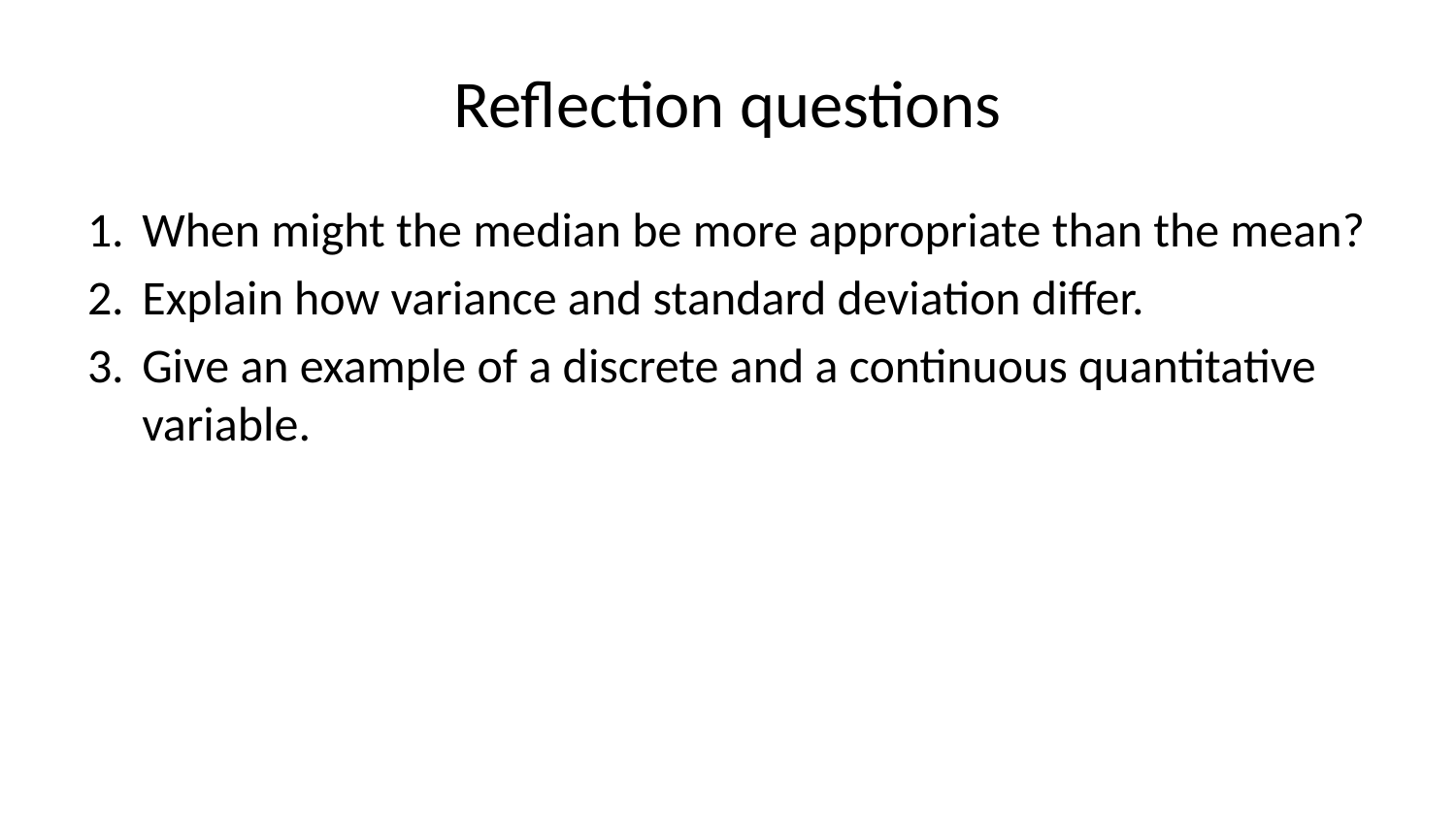

# Reflection questions
When might the median be more appropriate than the mean?
Explain how variance and standard deviation differ.
Give an example of a discrete and a continuous quantitative variable.